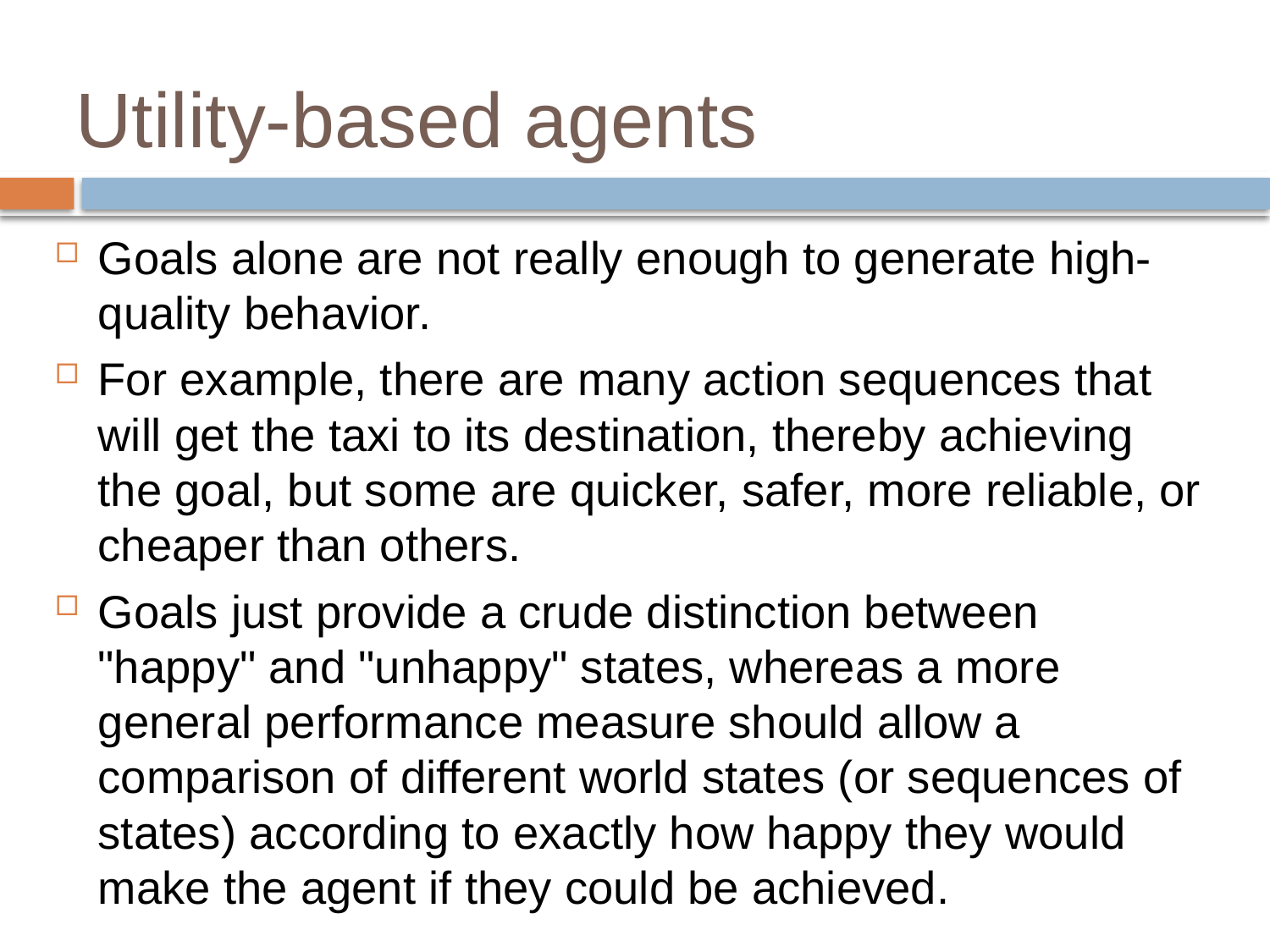

# Utility-based agents
Goals alone are not really enough to generate high-quality behavior.
For example, there are many action sequences that will get the taxi to its destination, thereby achieving the goal, but some are quicker, safer, more reliable, or cheaper than others.
Goals just provide a crude distinction between "happy" and "unhappy" states, whereas a more general performance measure should allow a comparison of different world states (or sequences of states) according to exactly how happy they would make the agent if they could be achieved.